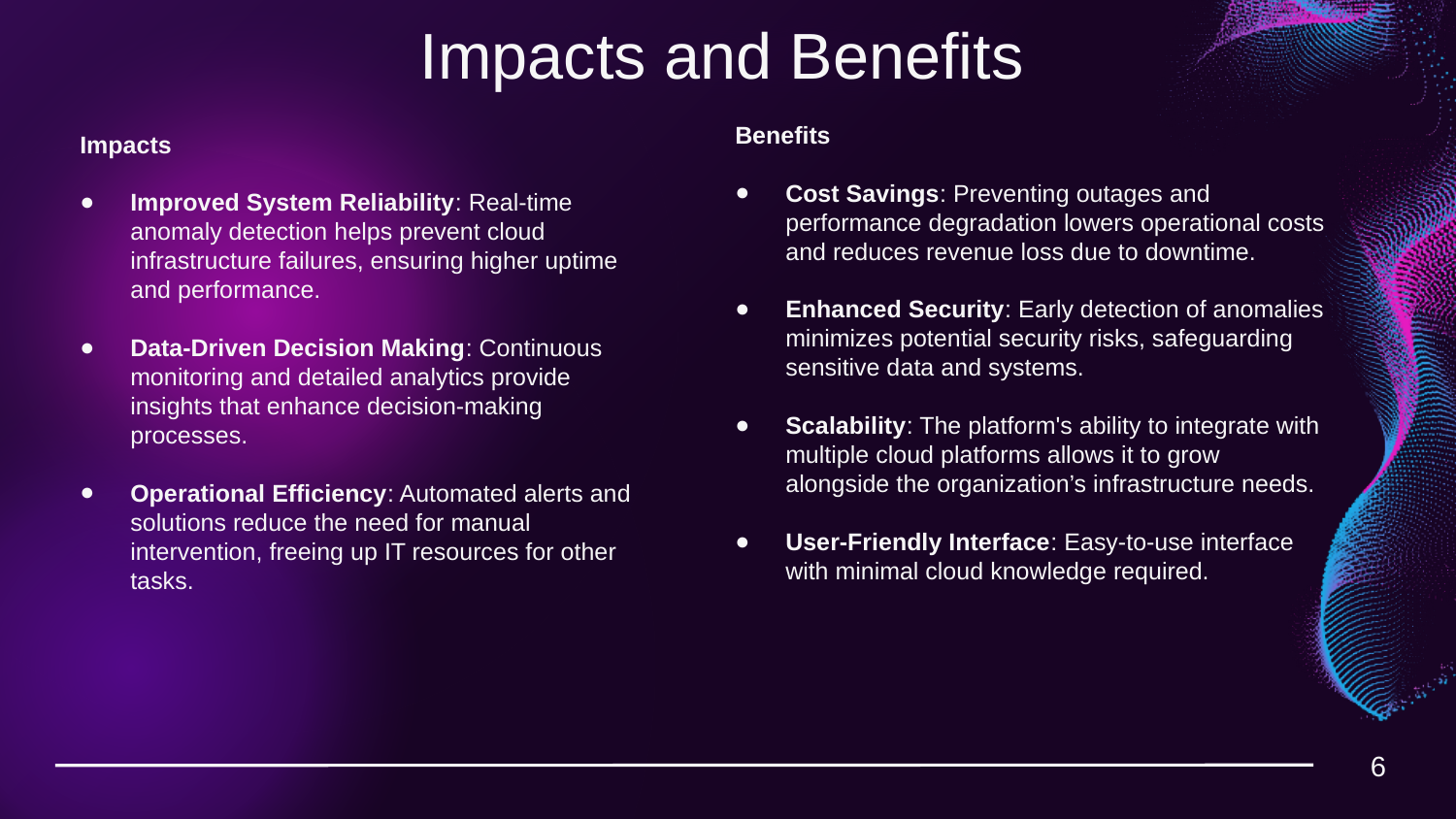

# Impacts and Benefits
Benefits

Cost Savings: Preventing outages and performance degradation lowers operational costs and reduces revenue loss due to downtime.

Enhanced Security: Early detection of anomalies minimizes potential security risks, safeguarding sensitive data and systems.

Scalability: The platform's ability to integrate with multiple cloud platforms allows it to grow alongside the organization’s infrastructure needs.

User-Friendly Interface: Easy-to-use interface with minimal cloud knowledge required.
Impacts

Improved System Reliability: Real-time anomaly detection helps prevent cloud infrastructure failures, ensuring higher uptime and performance.

Data-Driven Decision Making: Continuous monitoring and detailed analytics provide insights that enhance decision-making processes.

Operational Efficiency: Automated alerts and solutions reduce the need for manual intervention, freeing up IT resources for other tasks.

6